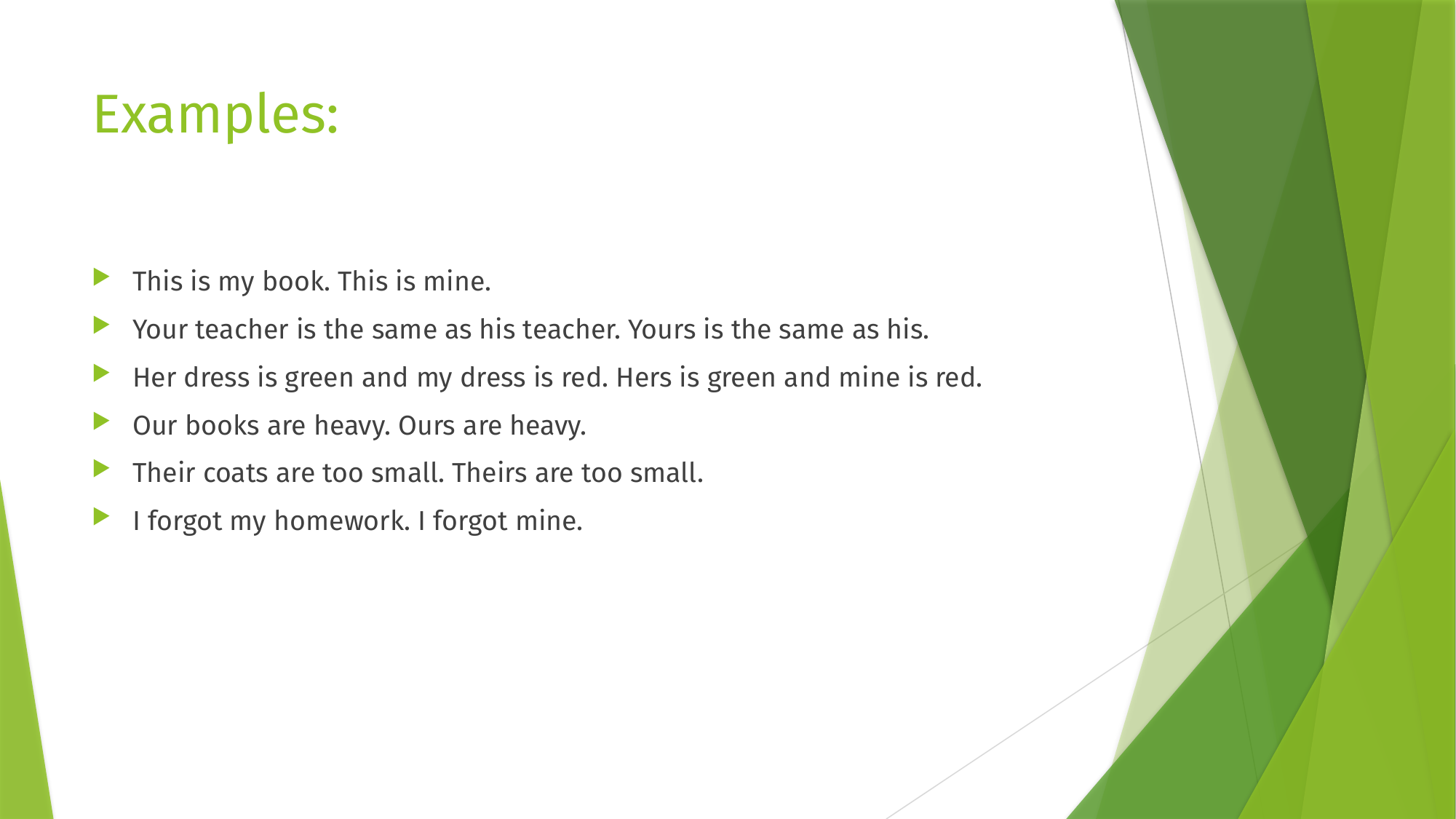

# Examples:
This is my book. This is mine.
Your teacher is the same as his teacher. Yours is the same as his.
Her dress is green and my dress is red. Hers is green and mine is red.
Our books are heavy. Ours are heavy.
Their coats are too small. Theirs are too small.
I forgot my homework. I forgot mine.